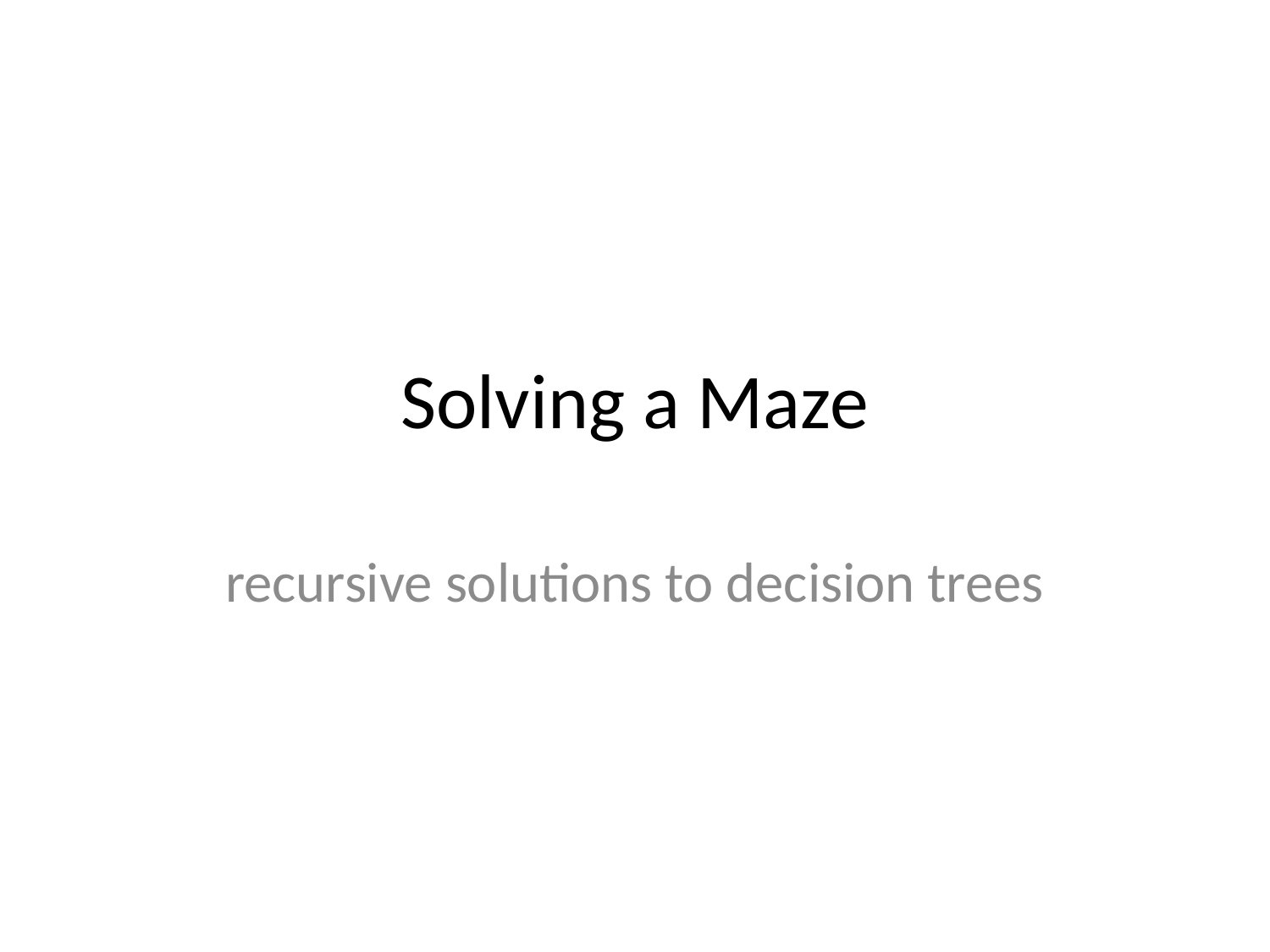

# Solving a Maze
recursive solutions to decision trees